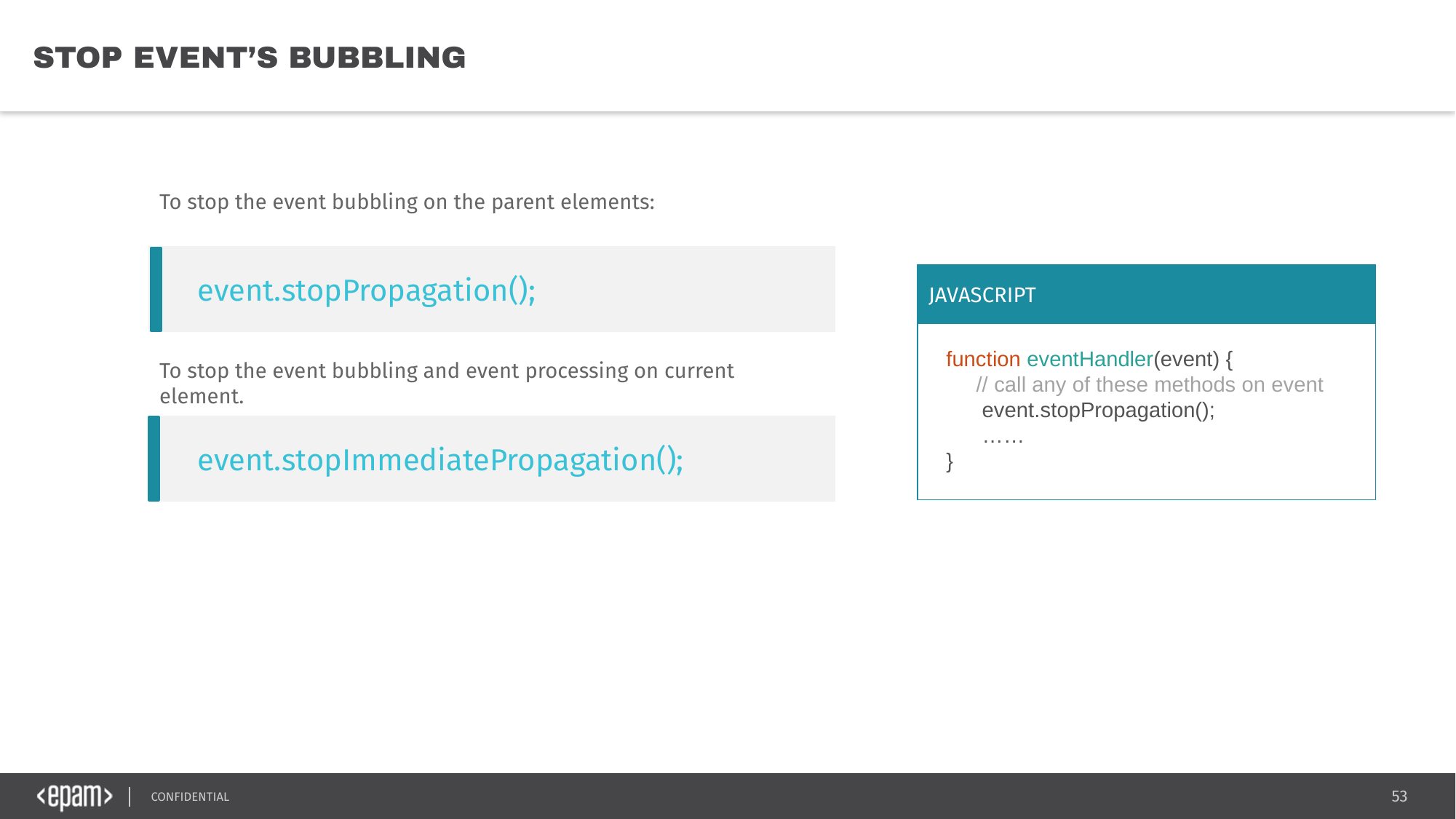

STOP EVENT’S BUBBLING
To stop the event bubbling on the parent elements:

JAVASCRIPT

function eventHandler(event) {
     // call any of these methods on event
      event.stopPropagation();
      ……
}
event.stopPropagation();
To stop the event bubbling and event processing on current element.

event.stopImmediatePropagation();